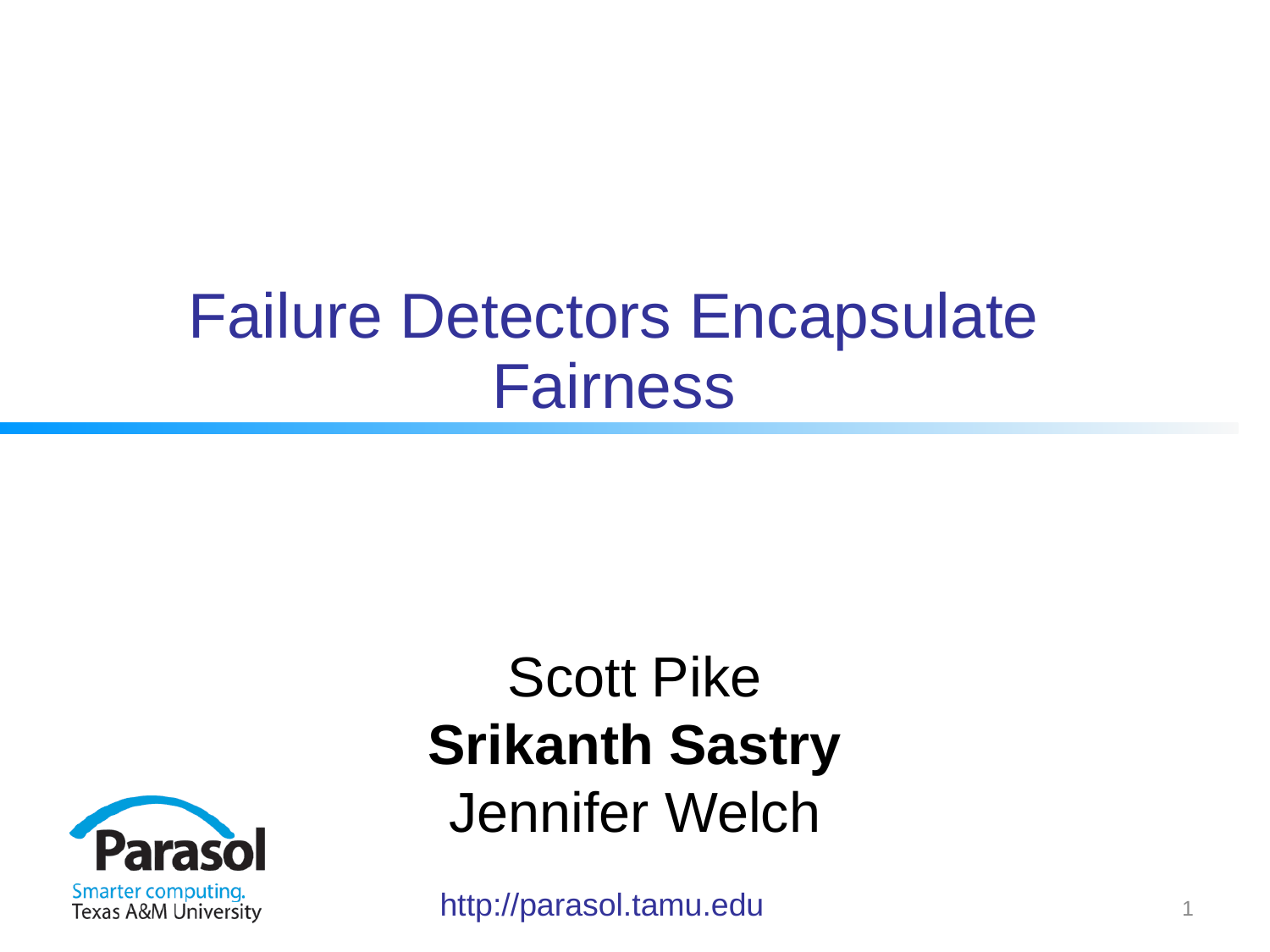

# Failure Detectors Encapsulate Fairness
Scott Pike
Srikanth Sastry
Jennifer Welch
1